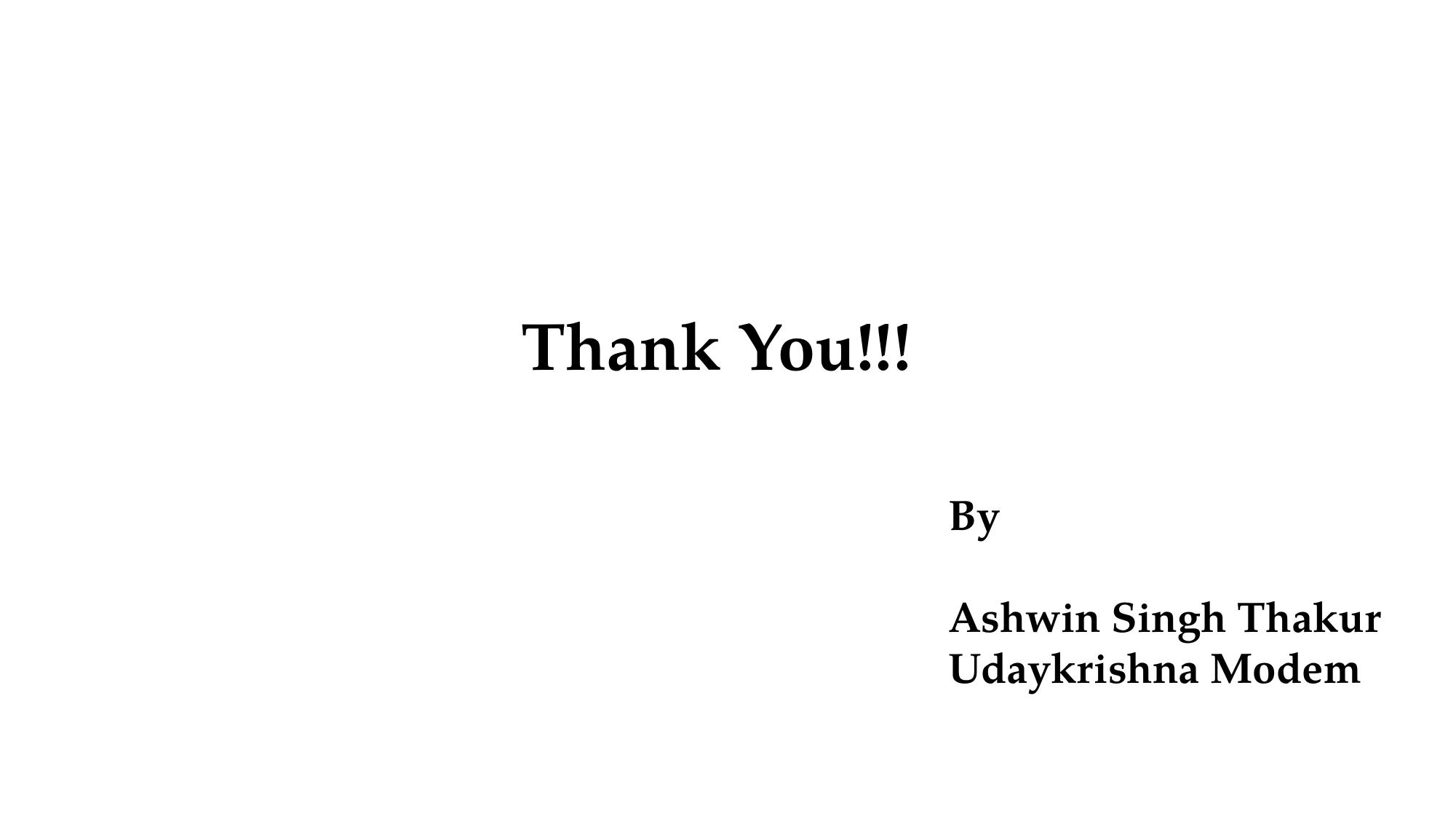

Thank You!!!
By

Ashwin Singh Thakur
Udaykrishna Modem